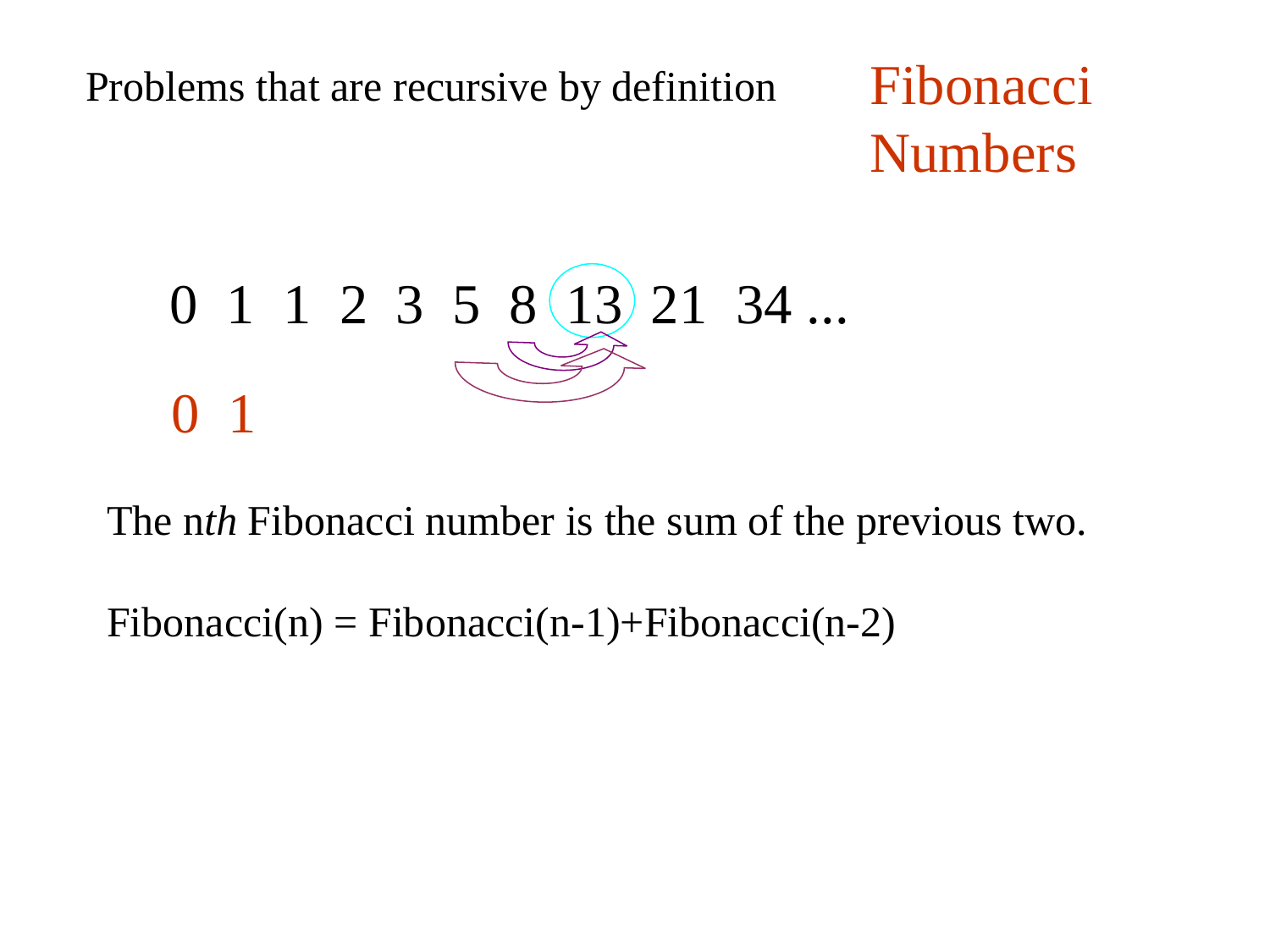

Fibonacci
Numbers
Problems that are recursive by definition
0  1  1  2  3  5  8  13  21  34 ...

0  1
The nth Fibonacci number is the sum of the previous two.

Fibonacci(n) = Fibonacci(n-1)+Fibonacci(n-2)